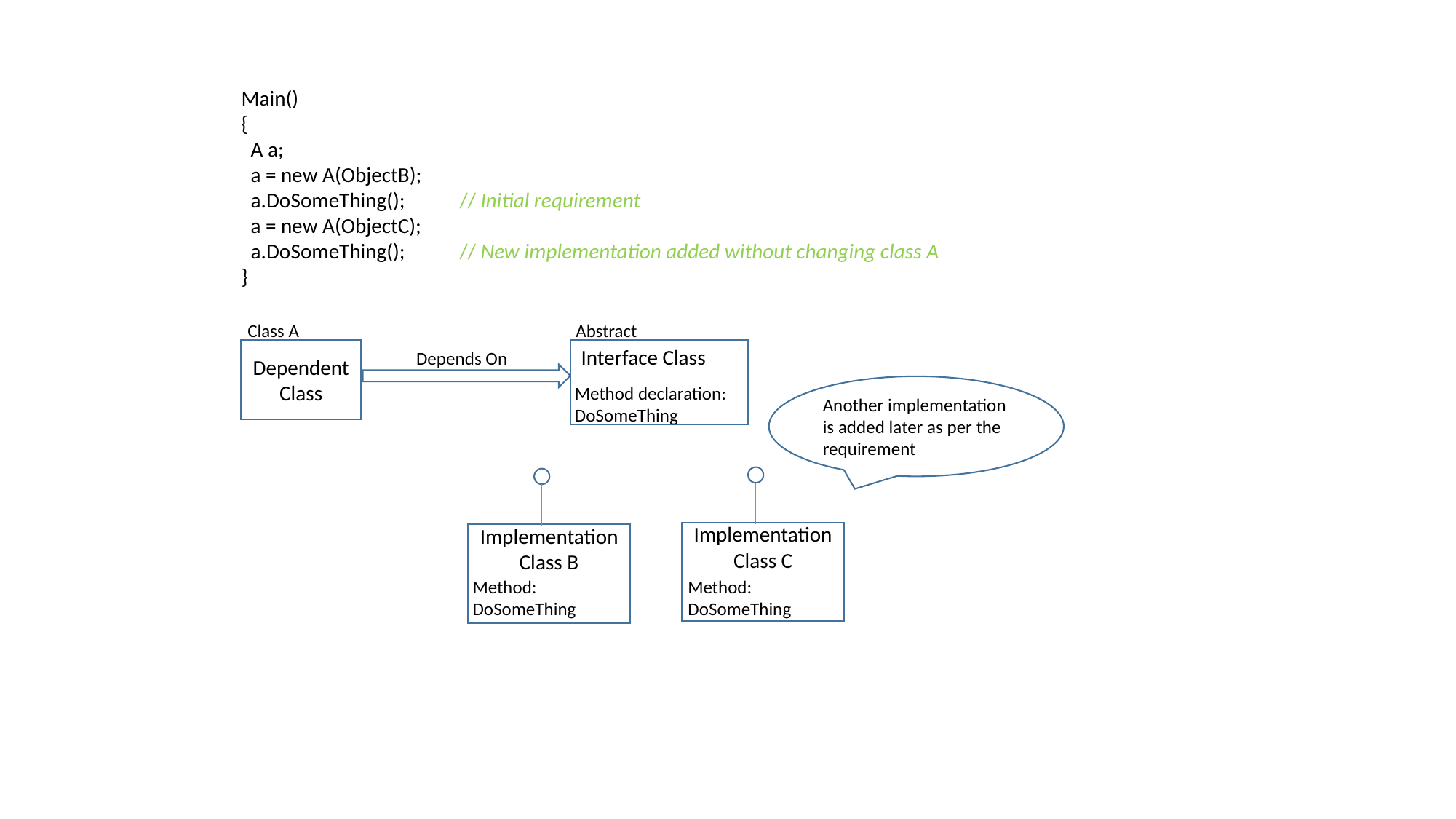

Main()
{
  A a;
  a = new A(ObjectB);
  a.DoSomeThing();  	// Initial requirement
  a = new A(ObjectC);
  a.DoSomeThing(); 	// New implementation added without changing class A
}
Class A
Dependent Class
Abstract
Interface Class

Depends On

Another implementation is added later as per the requirement
Method declaration: DoSomeThing

Implementation Class C

Method:
DoSomeThing

Implementation Class B

Method:
DoSomeThing